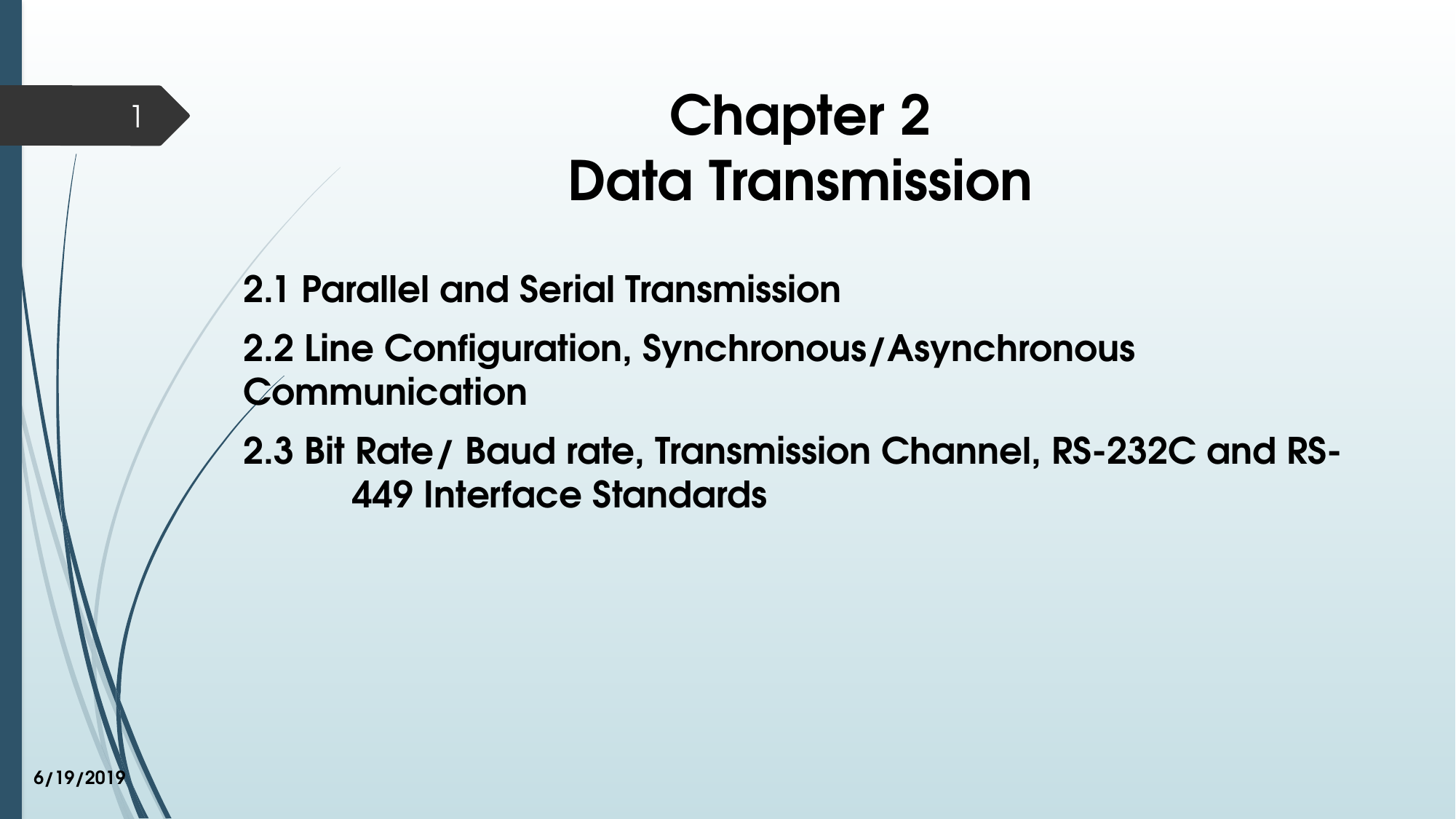

# Chapter 2 Data Transmission
1
2.1 Parallel and Serial Transmission
2.2 Line Configuration, Synchronous/Asynchronous 	Communication
2.3 Bit Rate/ Baud rate, Transmission Channel, RS-232C and RS-	449 Interface Standards
6/19/2019